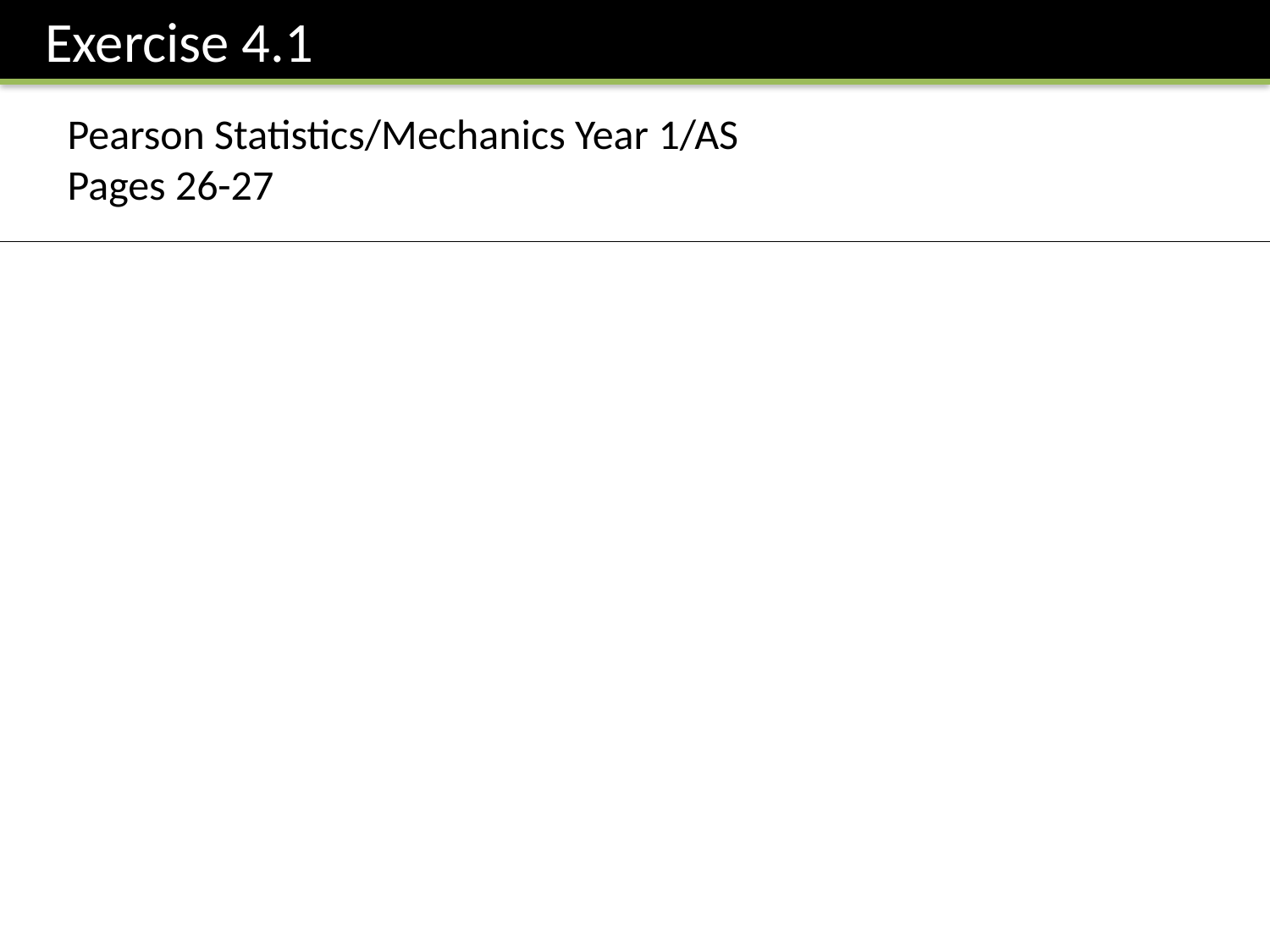

Exercise 4.1
Pearson Statistics/Mechanics Year 1/AS
Pages 26-27